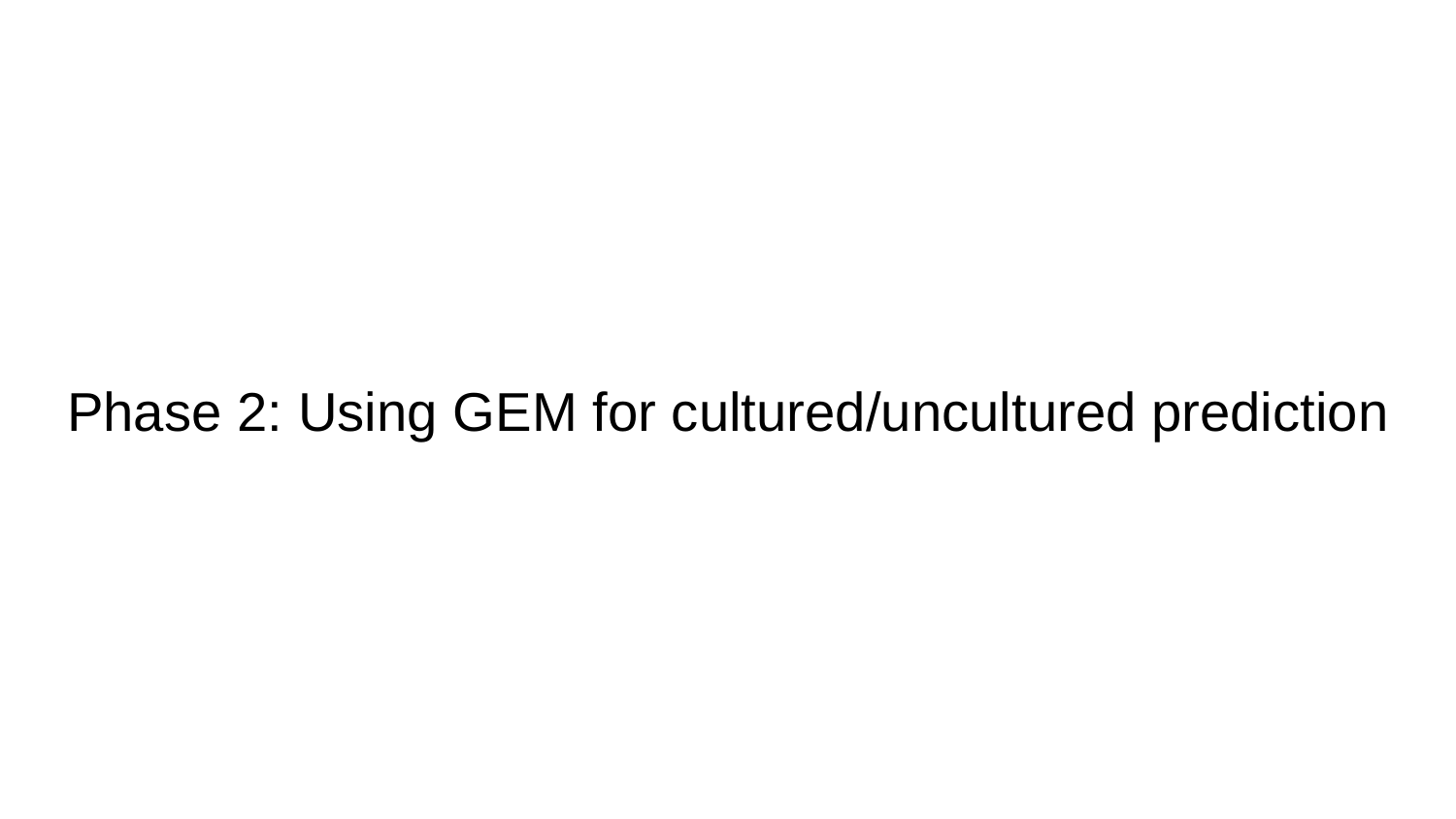

# Phase 2: Using GEM for cultured/uncultured prediction